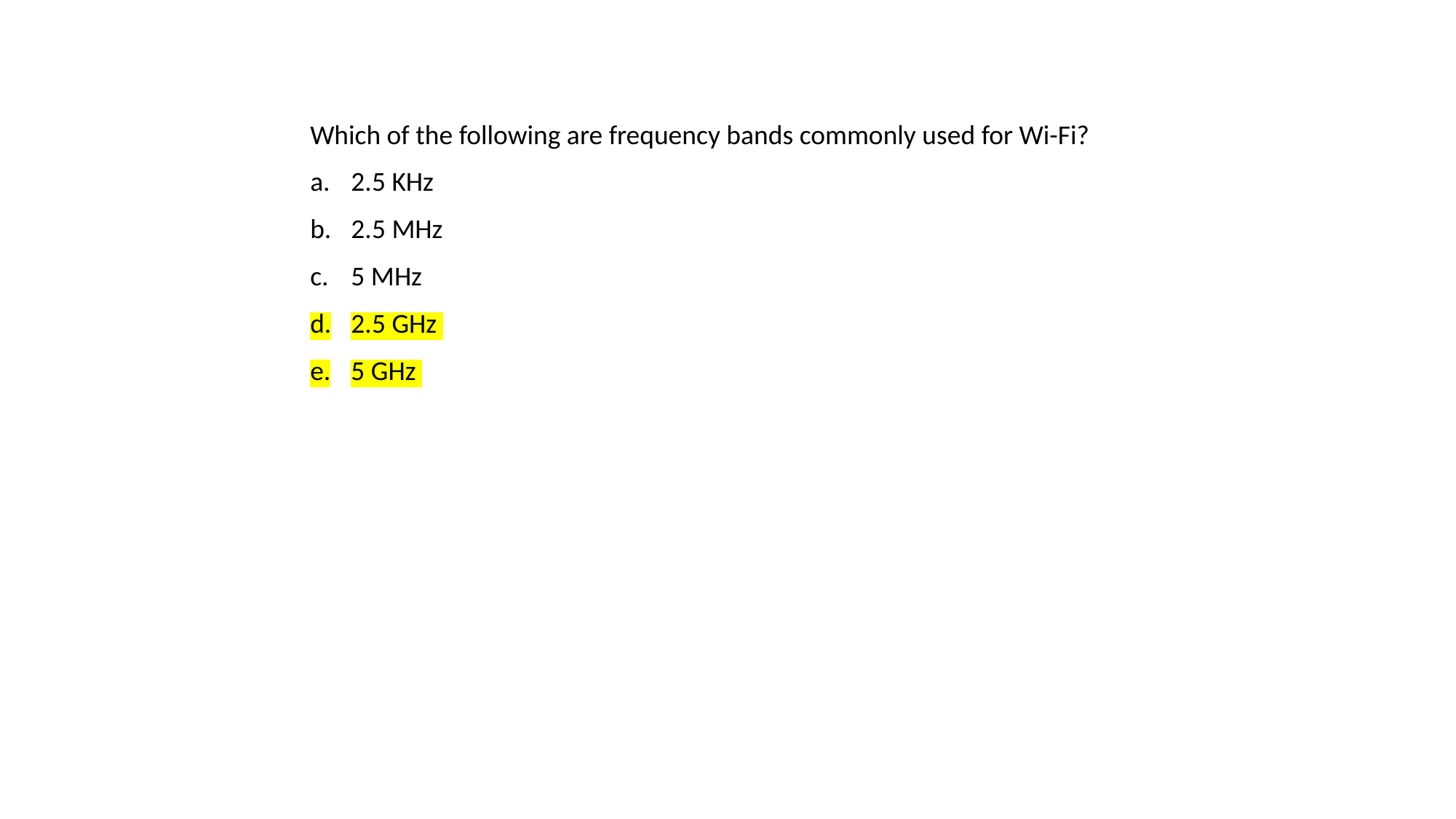

Which of the following are frequency bands commonly used for Wi-Fi?
2.5 KHz
2.5 MHz
5 MHz
2.5 GHz
5 GHz